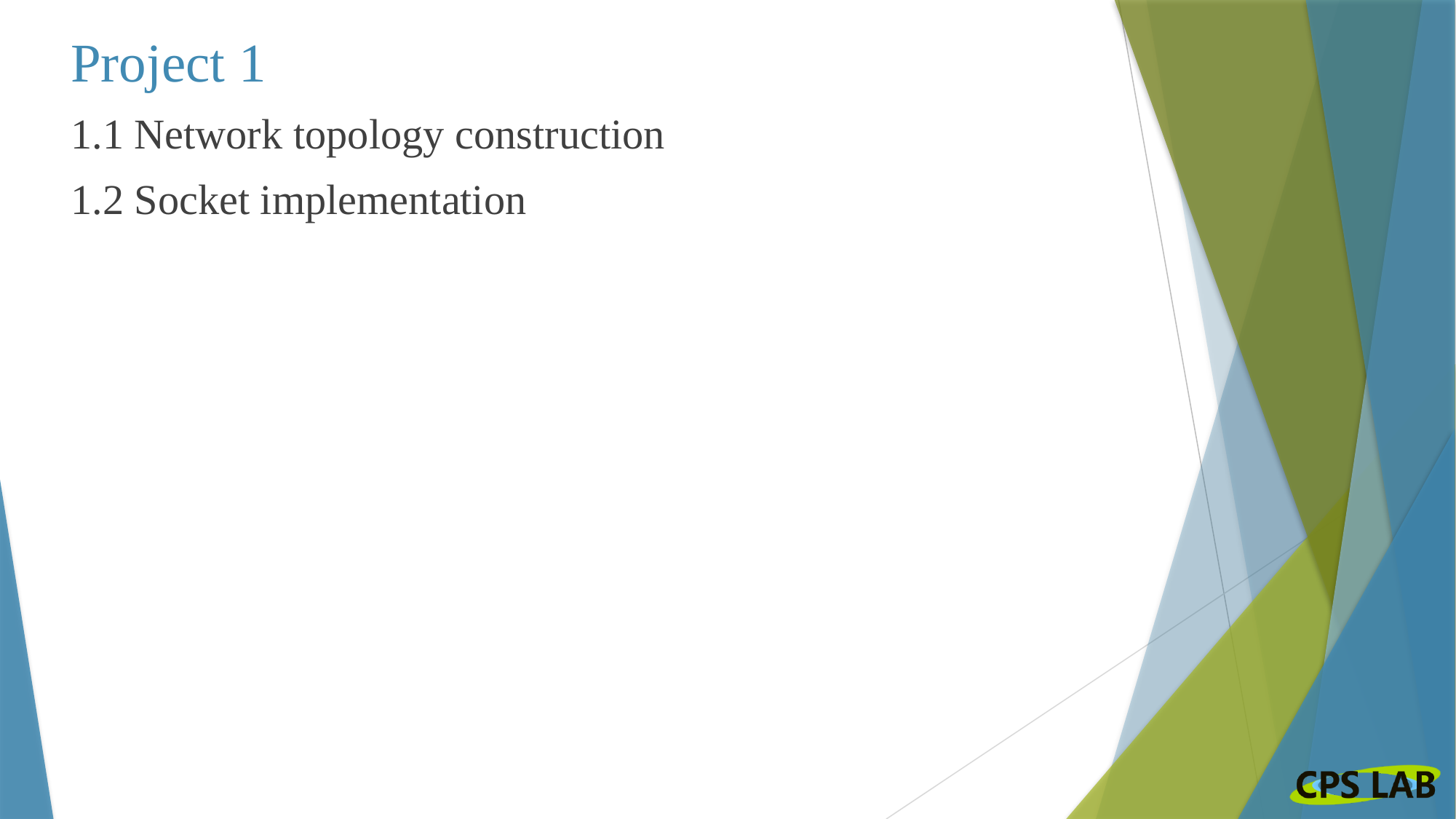

# Project 1
1.1 Network topology construction
1.2 Socket implementation